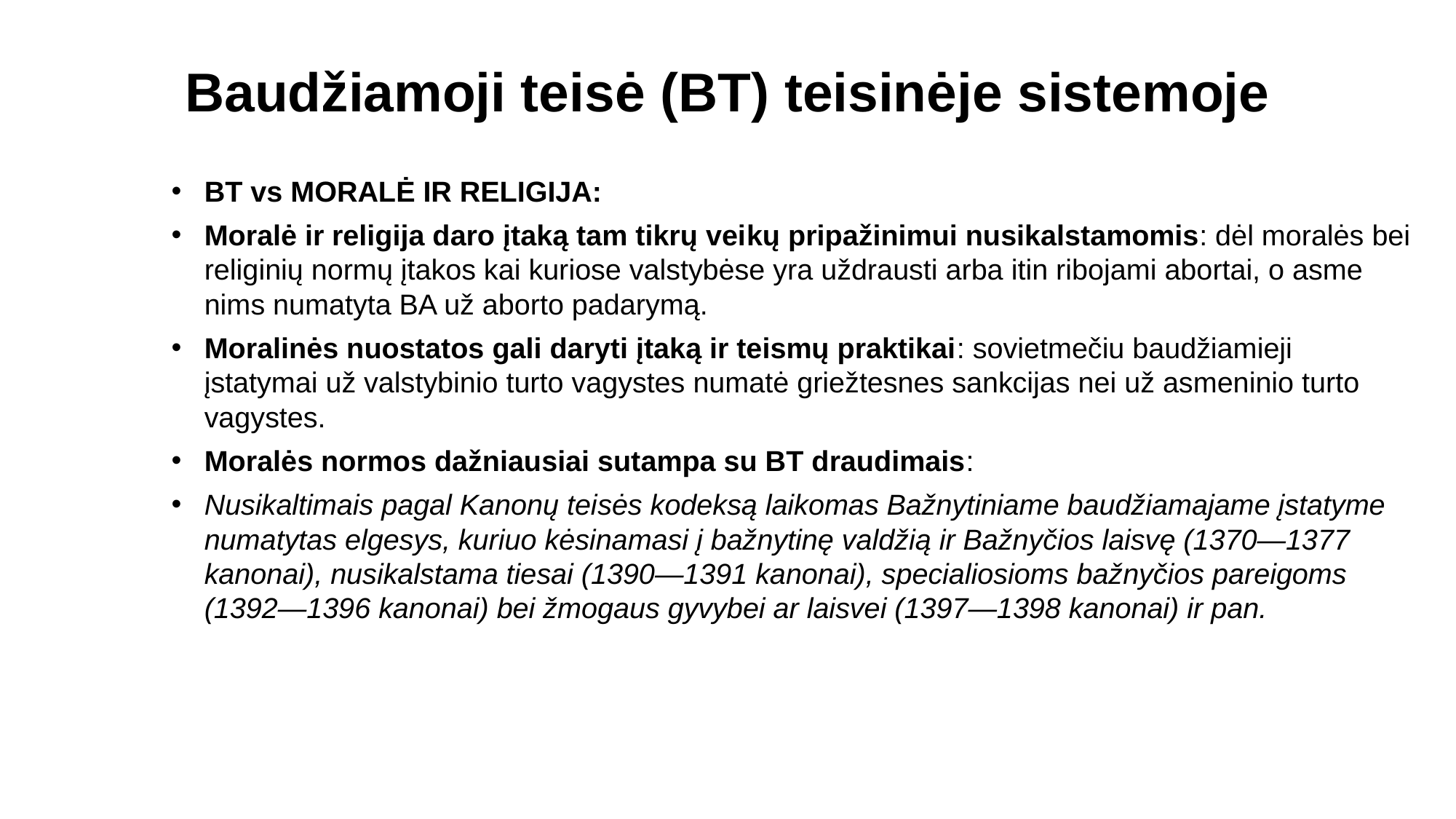

# Baudžiamoji teisė (BT) teisinėje sistemoje
BT vs MORALĖ IR RELIGIJA:
Moralė ir religija daro įtaką tam tikrų vei­kų pripažinimui nusikalstamomis: dėl moralės bei religinių normų įtakos kai kuriose valstybėse yra uždrausti arba itin ribojami abortai, o asme­nims numatyta BA už aborto padarymą.
Moralinės nuostatos gali daryti įtaką ir teismų praktikai: sovietmečiu baudžiamieji įstatymai už valstybinio turto vagystes numatė griežtesnes sankcijas nei už asmeninio turto vagystes.
Mora­lės normos dažniausiai sutampa su BT draudimais:
Nusikaltimais pagal Kanonų tei­sės kodeksą laikomas Bažnytiniame baudžiamajame įstatyme numa­tytas elgesys, kuriuo kėsinamasi į bažnytinę valdžią ir Bažnyčios laisvę (1370—1377 kanonai), nusikalstama tiesai (1390—1391 kanonai), specialiosioms bažnyčios pareigoms (1392—1396 kanonai) bei žmogaus gyvybei ar laisvei (1397—1398 kanonai) ir pan.